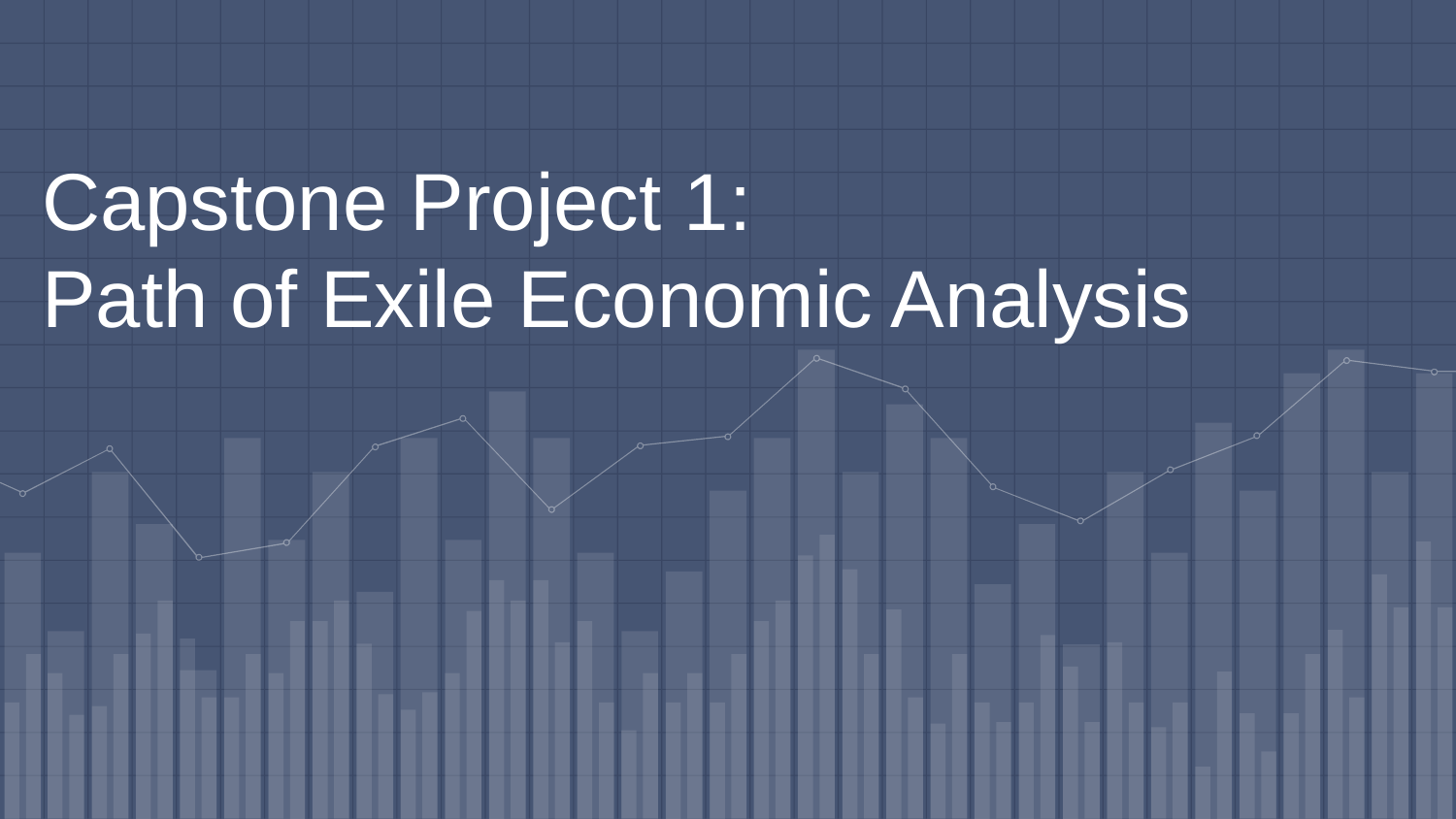

# Capstone Project 1: Path of Exile Economic Analysis